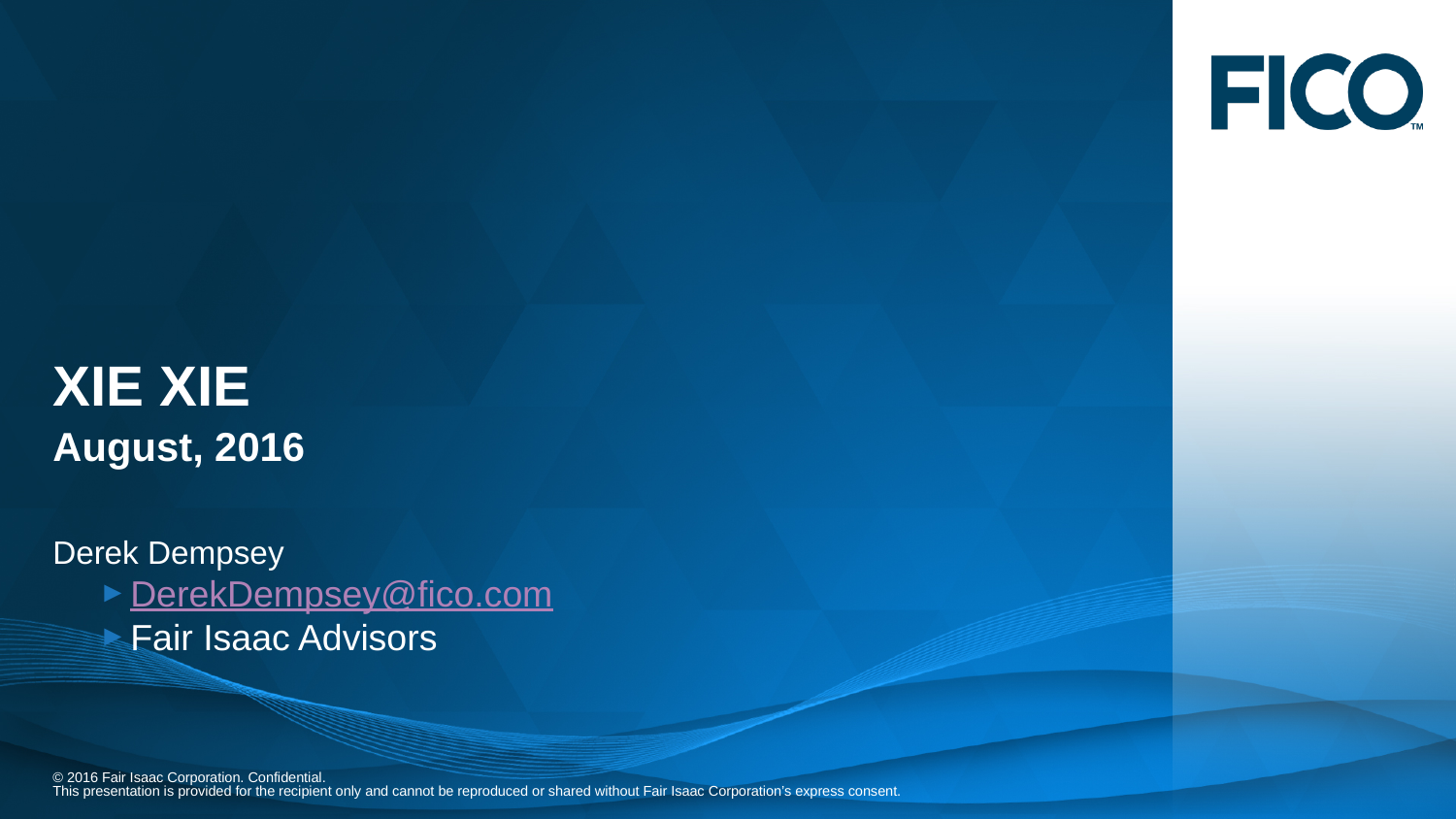

# XIE XIE
August, 2016
Derek Dempsey
DerekDempsey@fico.com
Fair Isaac Advisors